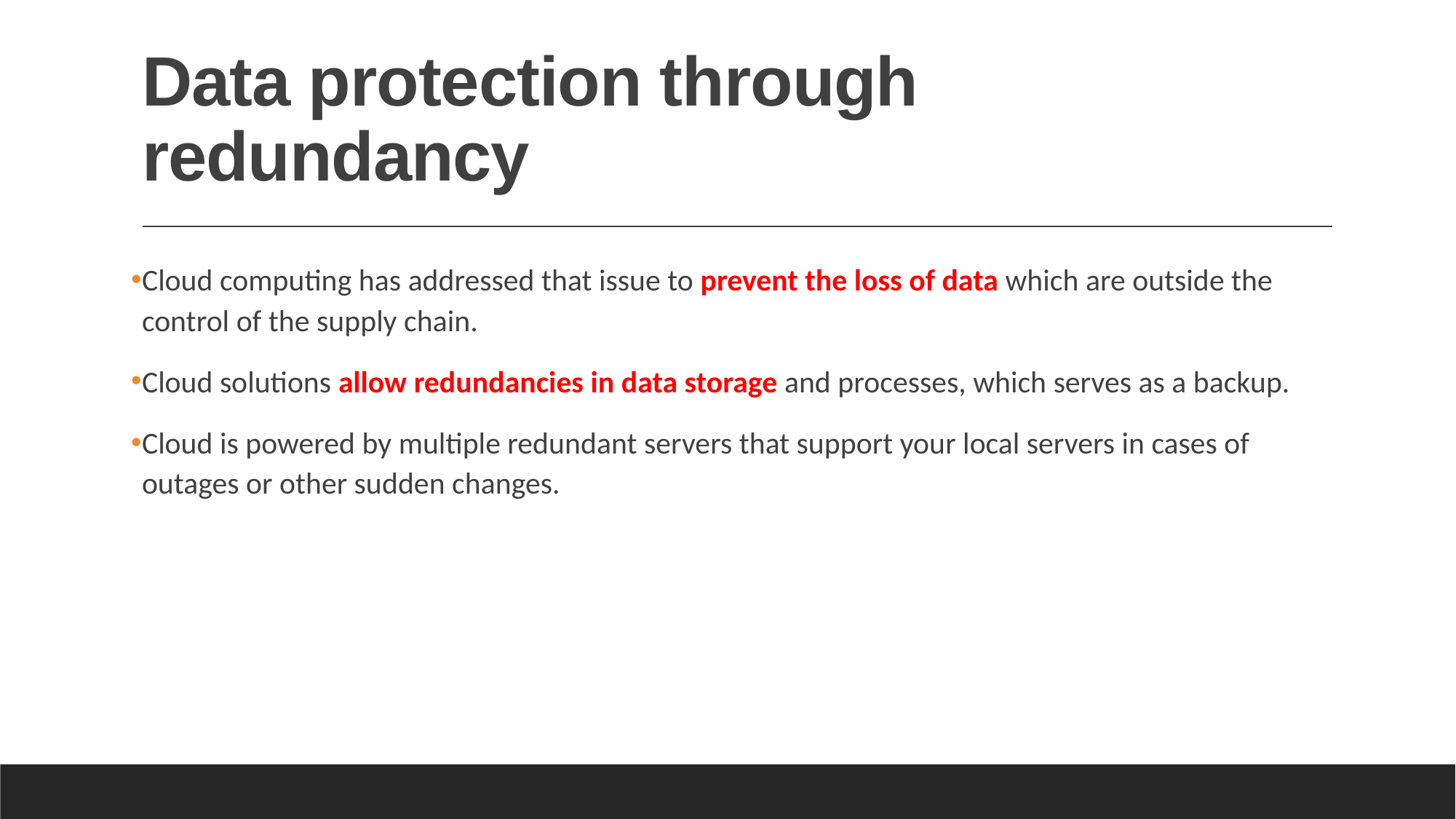

# Data protection through redundancy
Cloud computing has addressed that issue to prevent the loss of data which are outside the control of the supply chain.
Cloud solutions allow redundancies in data storage and processes, which serves as a backup.
Cloud is powered by multiple redundant servers that support your local servers in cases of outages or other sudden changes.